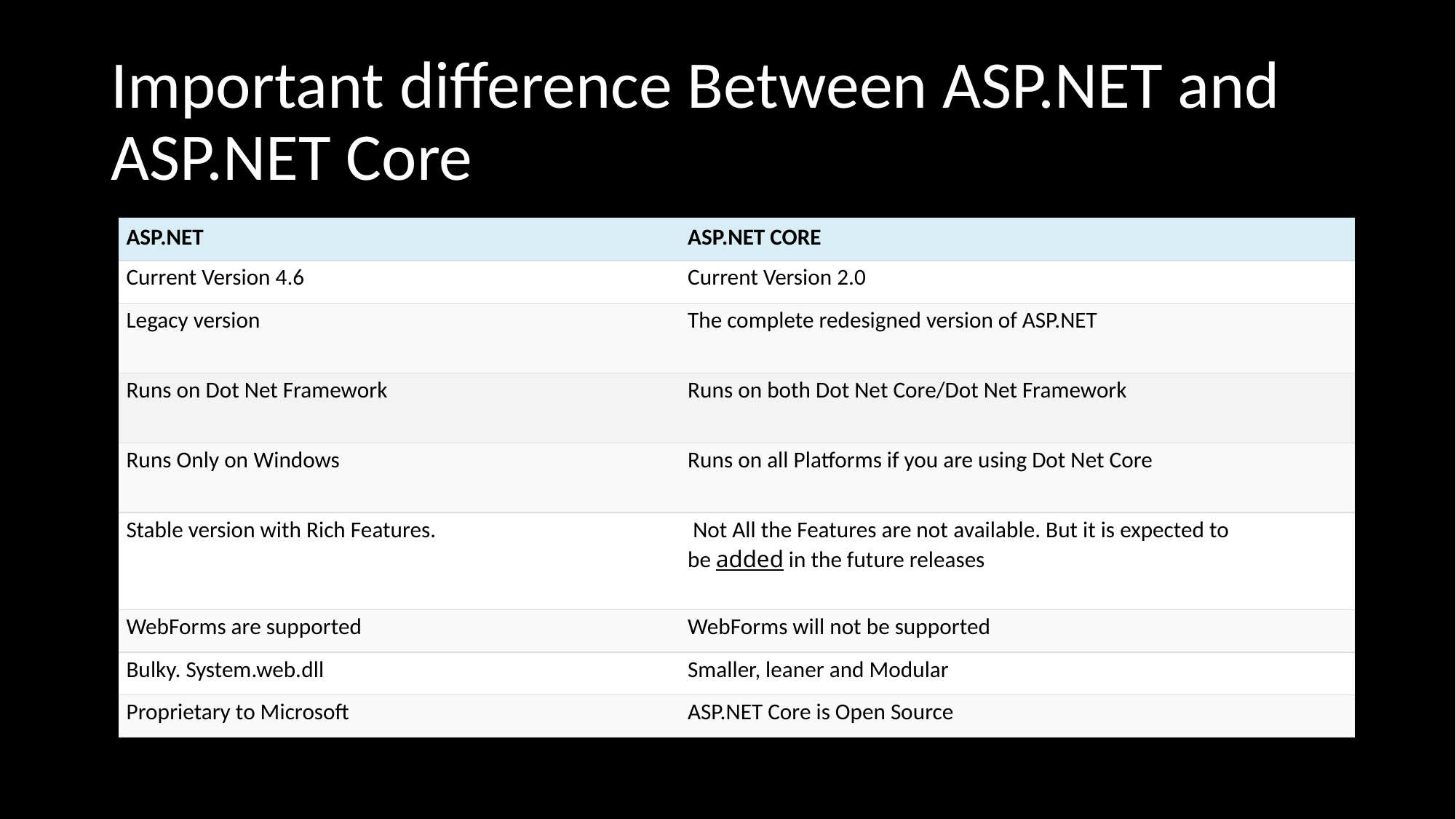

# Important difference Between ASP.NET and ASP.NET Core
| ASP.NET | ASP.NET CORE |
| --- | --- |
| Current Version 4.6 | Current Version 2.0 |
| Legacy version | The complete redesigned version of ASP.NET |
| Runs on Dot Net Framework | Runs on both Dot Net Core/Dot Net Framework |
| Runs Only on Windows | Runs on all Platforms if you are using Dot Net Core |
| Stable version with Rich Features. | Not All the Features are not available. But it is expected to be added in the future releases |
| WebForms are supported | WebForms will not be supported |
| Bulky. System.web.dll | Smaller, leaner and Modular |
| Proprietary to Microsoft | ASP.NET Core is Open Source |